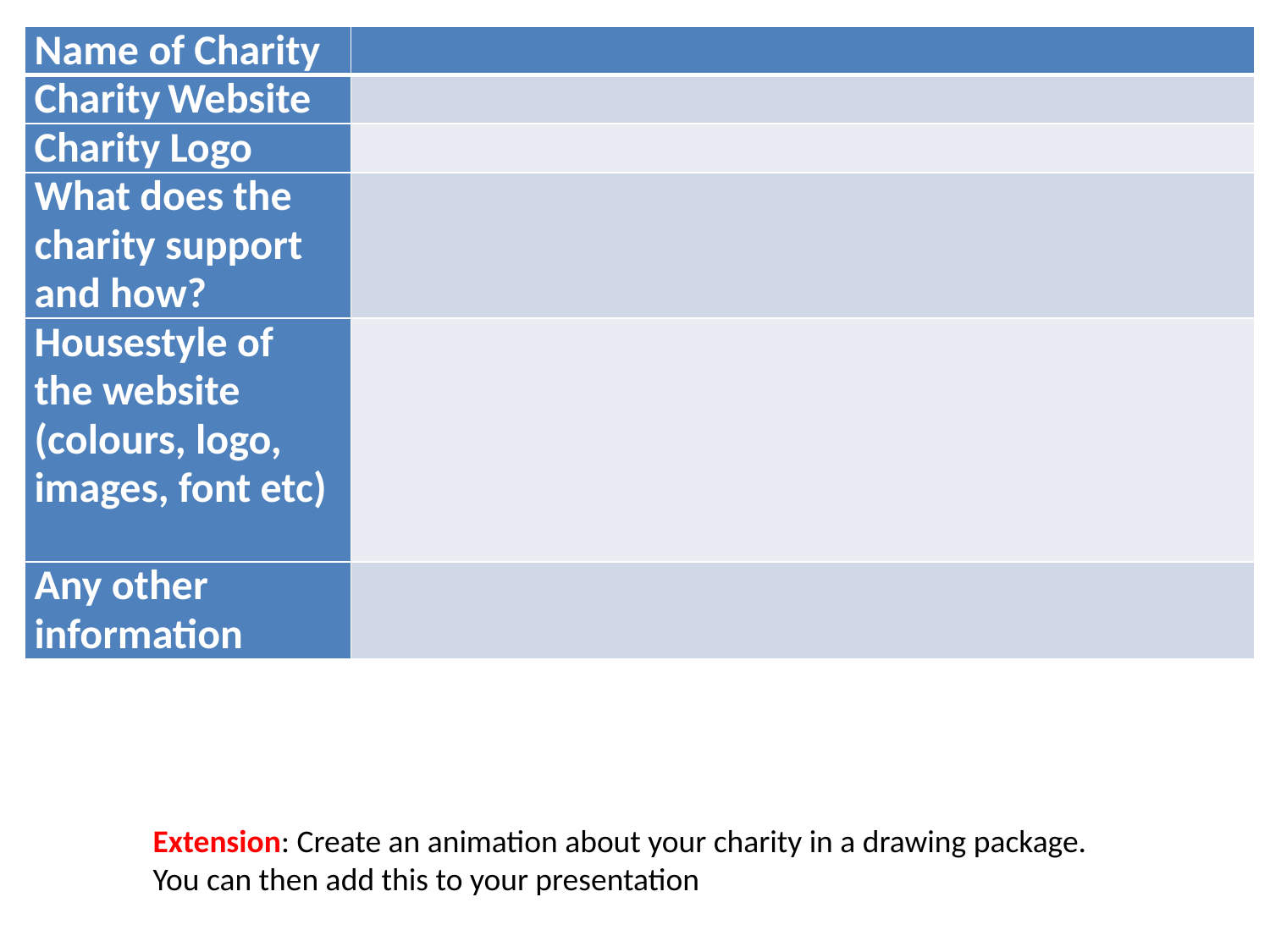

| Name of Charity |  |
| --- | --- |
| Charity Website |  |
| Charity Logo |  |
| What does the charity support and how? |  |
| Housestyle of the website (colours, logo, images, font etc) |  |
| Any other information |  |
Extension: Create an animation about your charity in a drawing package.
You can then add this to your presentation